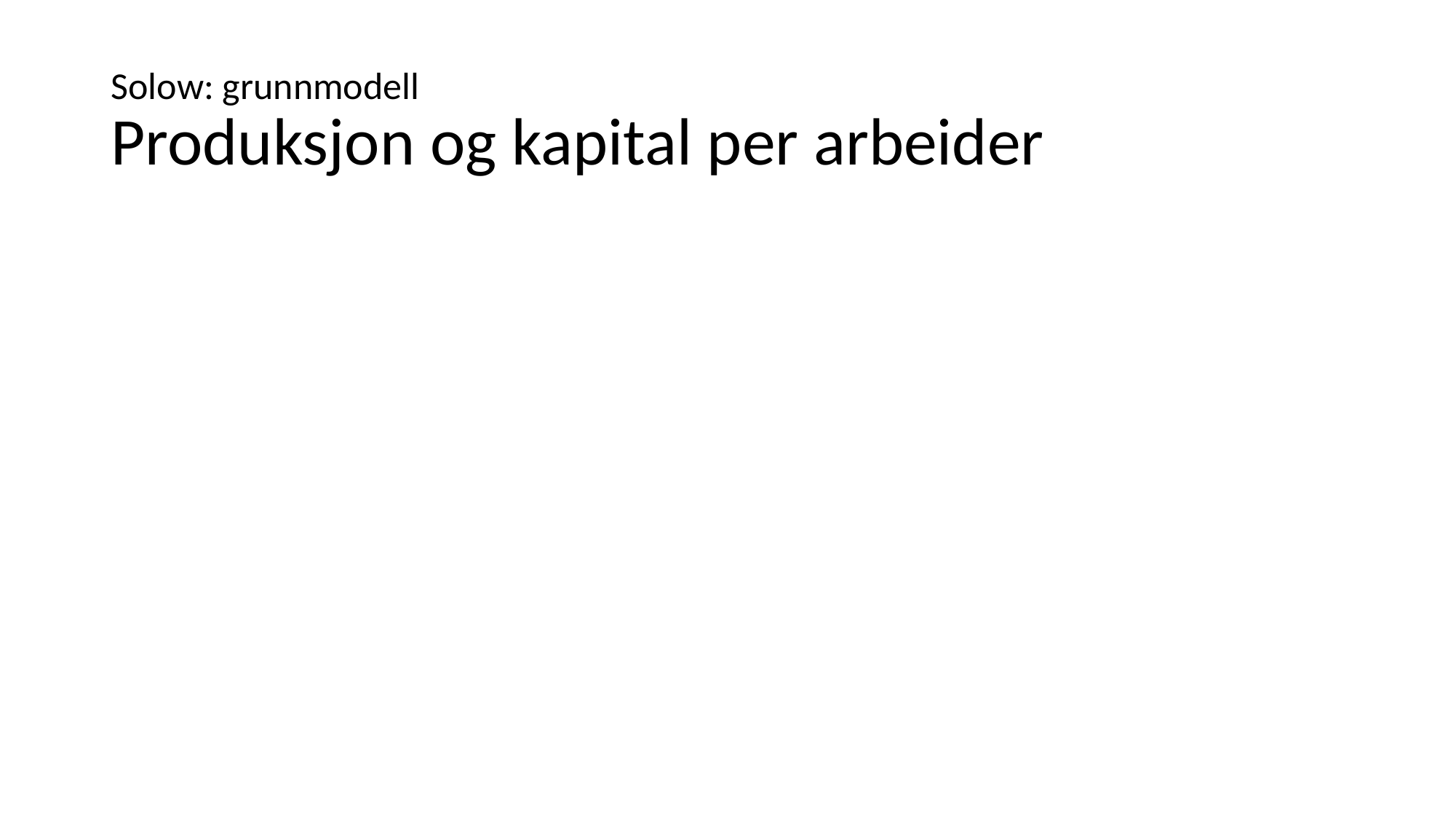

# Solow: grunnmodell Produksjon og kapital per arbeider